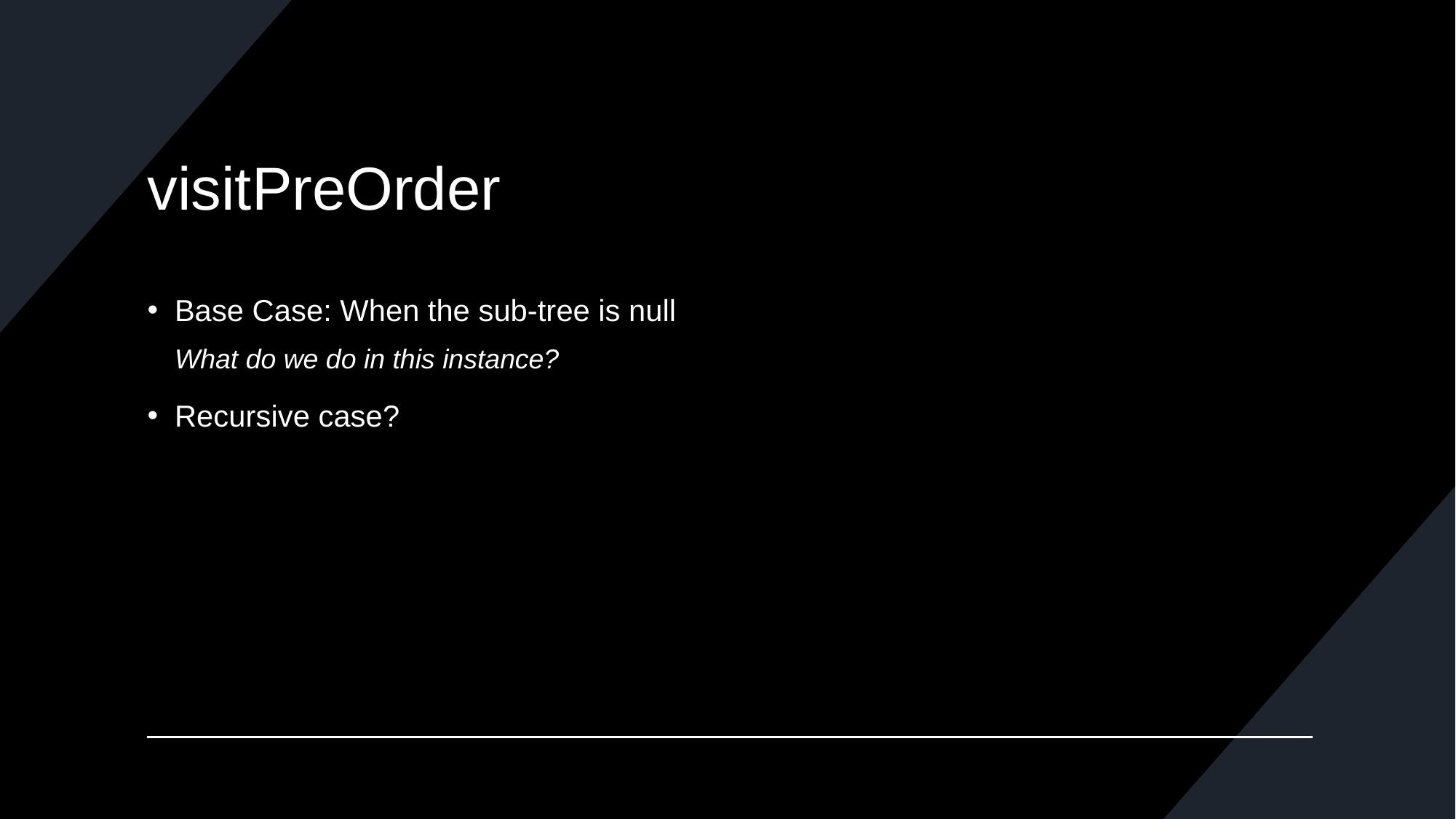

# visitPreOrder
Base Case: When the sub-tree is null
What do we do in this instance?
Recursive case?